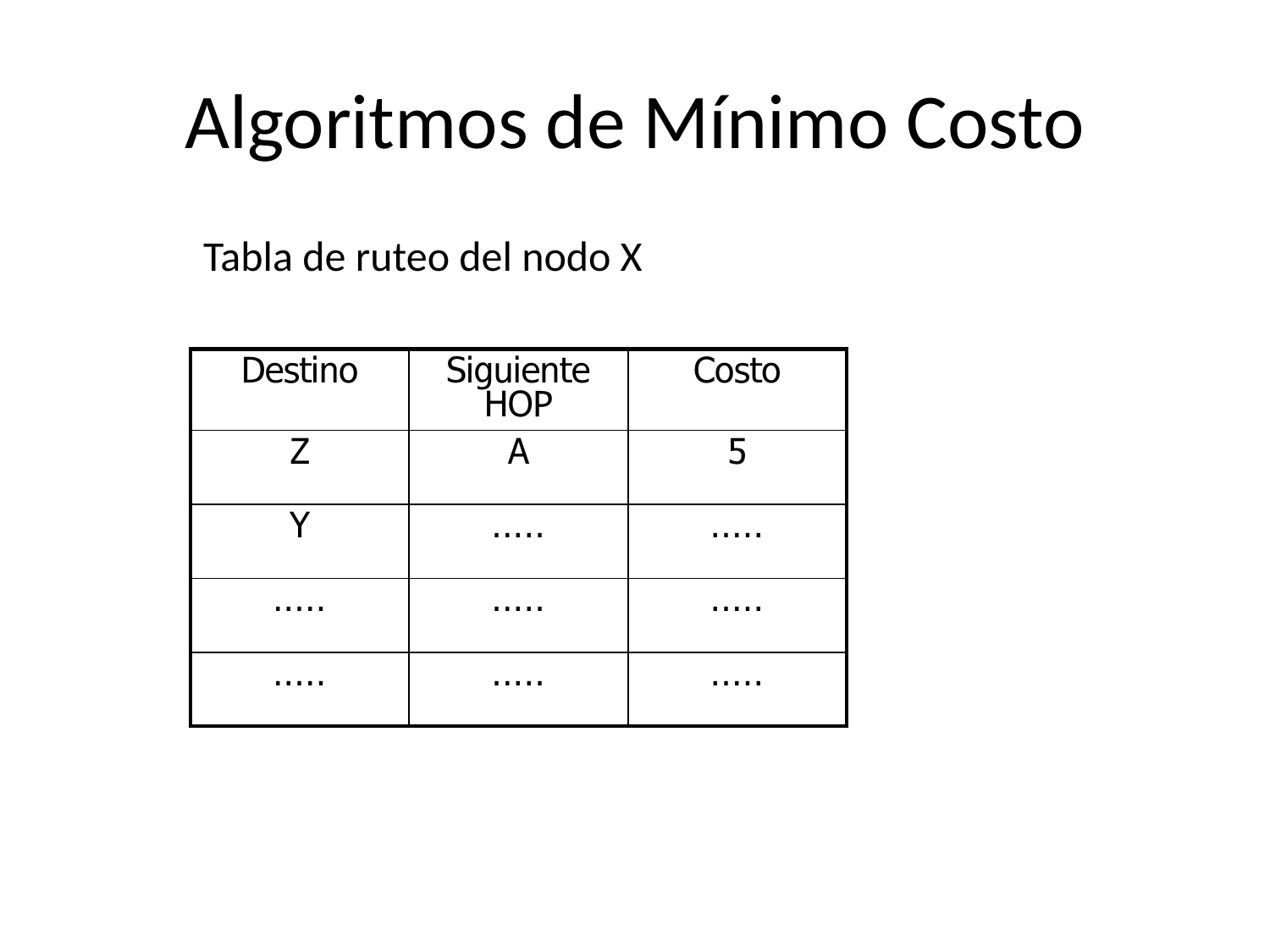

# Algoritmos de Mínimo Costo
Tabla de ruteo del nodo X
| Destino | Siguiente HOP | Costo |
| --- | --- | --- |
| Z | A | 5 |
| Y | ..... | ..... |
| ..... | ..... | ..... |
| ..... | ..... | ..... |